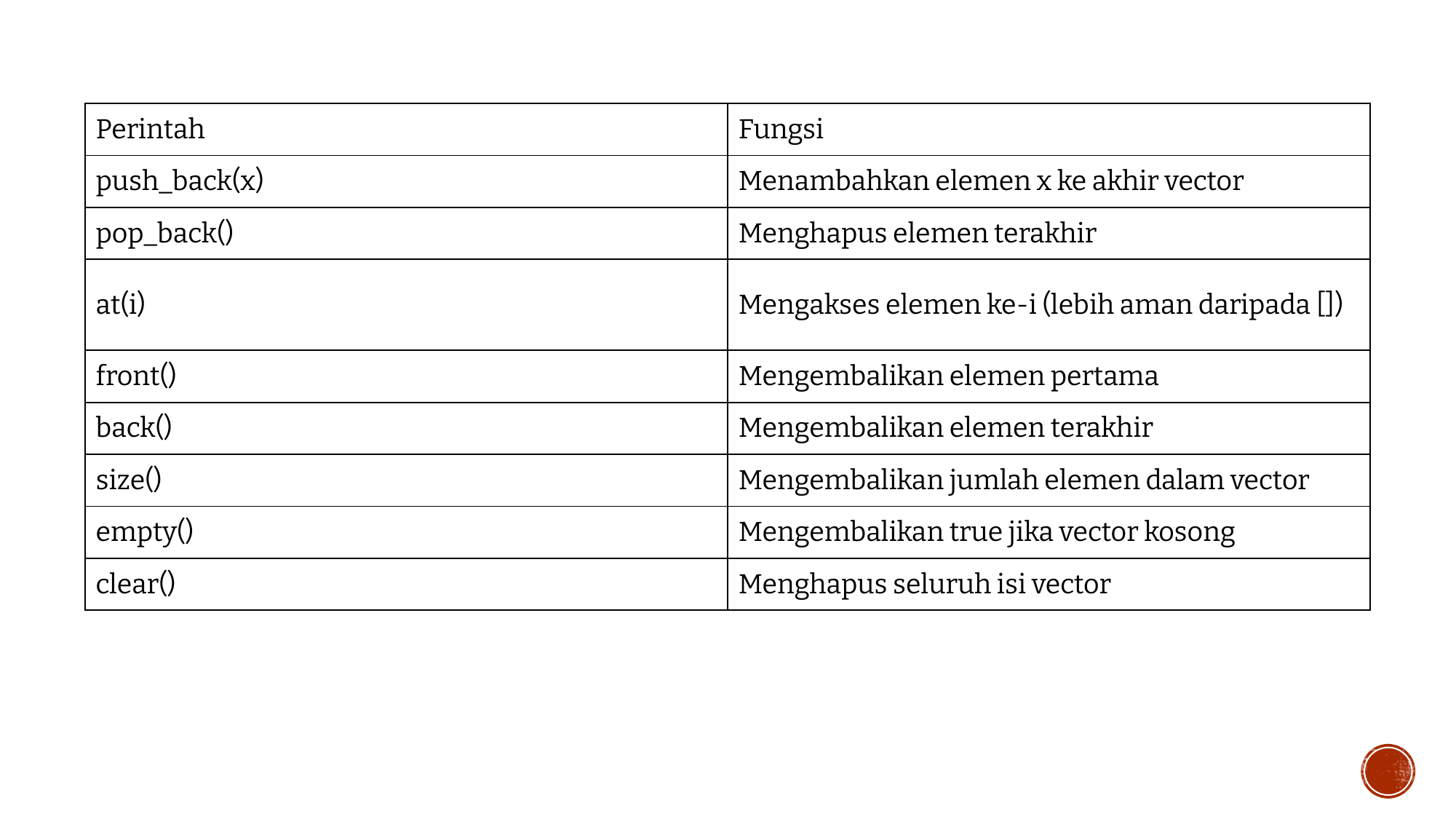

| Perintah | Fungsi |
| --- | --- |
| push\_back(x) | Menambahkan elemen x ke akhir vector |
| pop\_back() | Menghapus elemen terakhir |
| at(i) | Mengakses elemen ke-i (lebih aman daripada []) |
| front() | Mengembalikan elemen pertama |
| back() | Mengembalikan elemen terakhir |
| size() | Mengembalikan jumlah elemen dalam vector |
| empty() | Mengembalikan true jika vector kosong |
| clear() | Menghapus seluruh isi vector |